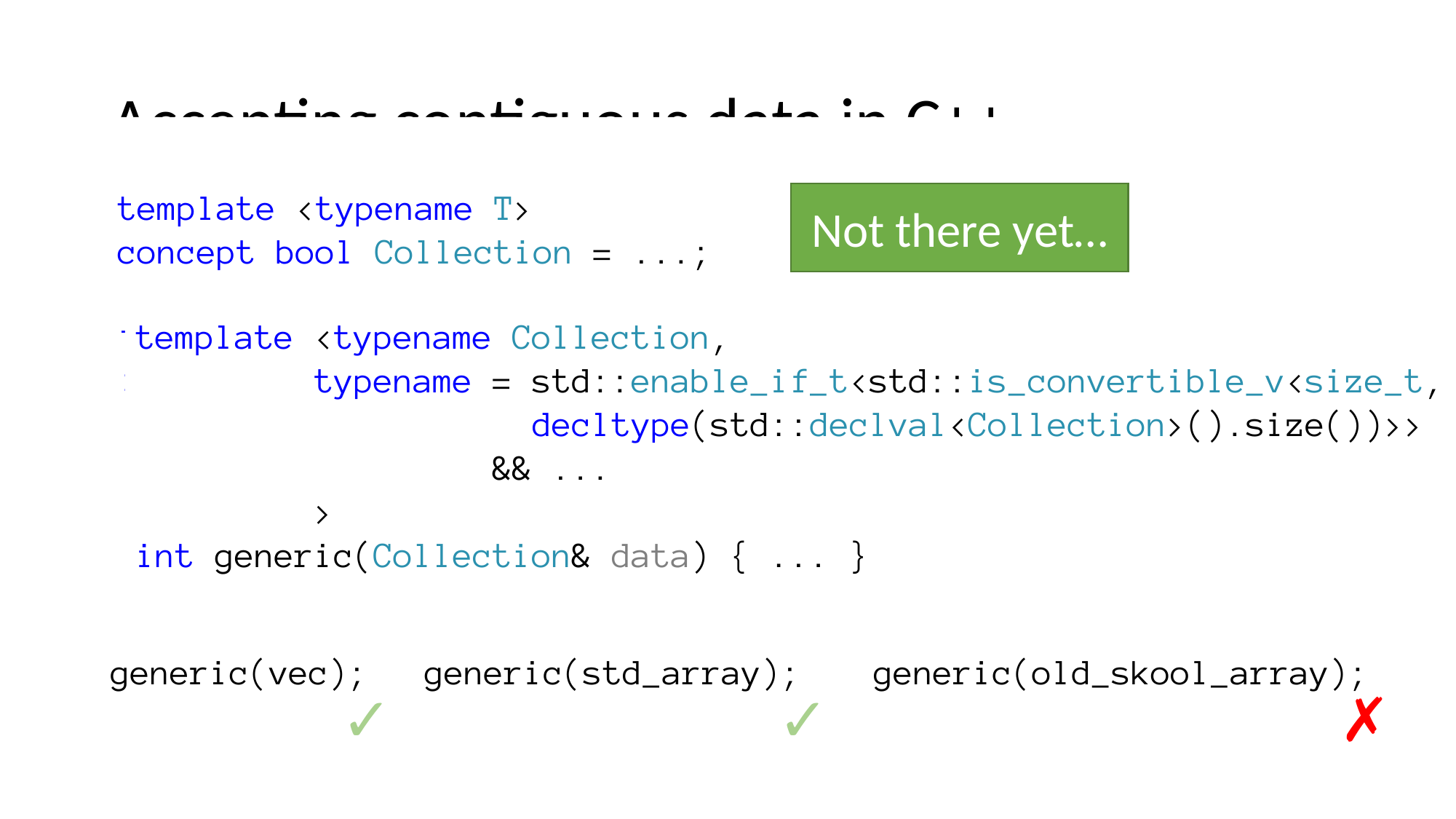

# Accepting contiguous data in C++
template <typename T>
concept bool Collection = ...;
Not there yet…
template <Collection CollectionType>
int generic(CollectionType& collection) { ... }
template <typename CollectionType>
int generic(CollectionType& collection) { ... }
template <typename Collection,
         typename = std::enable_if_t<std::is_convertible_v<size_t,
                    decltype(std::declval<Collection>().size())>>
                  && ...
         >
int generic(Collection& data) { ... }
Too generic?
generic(vec);
generic(std_array);
generic(old_skool_array);
✓
✓
✗